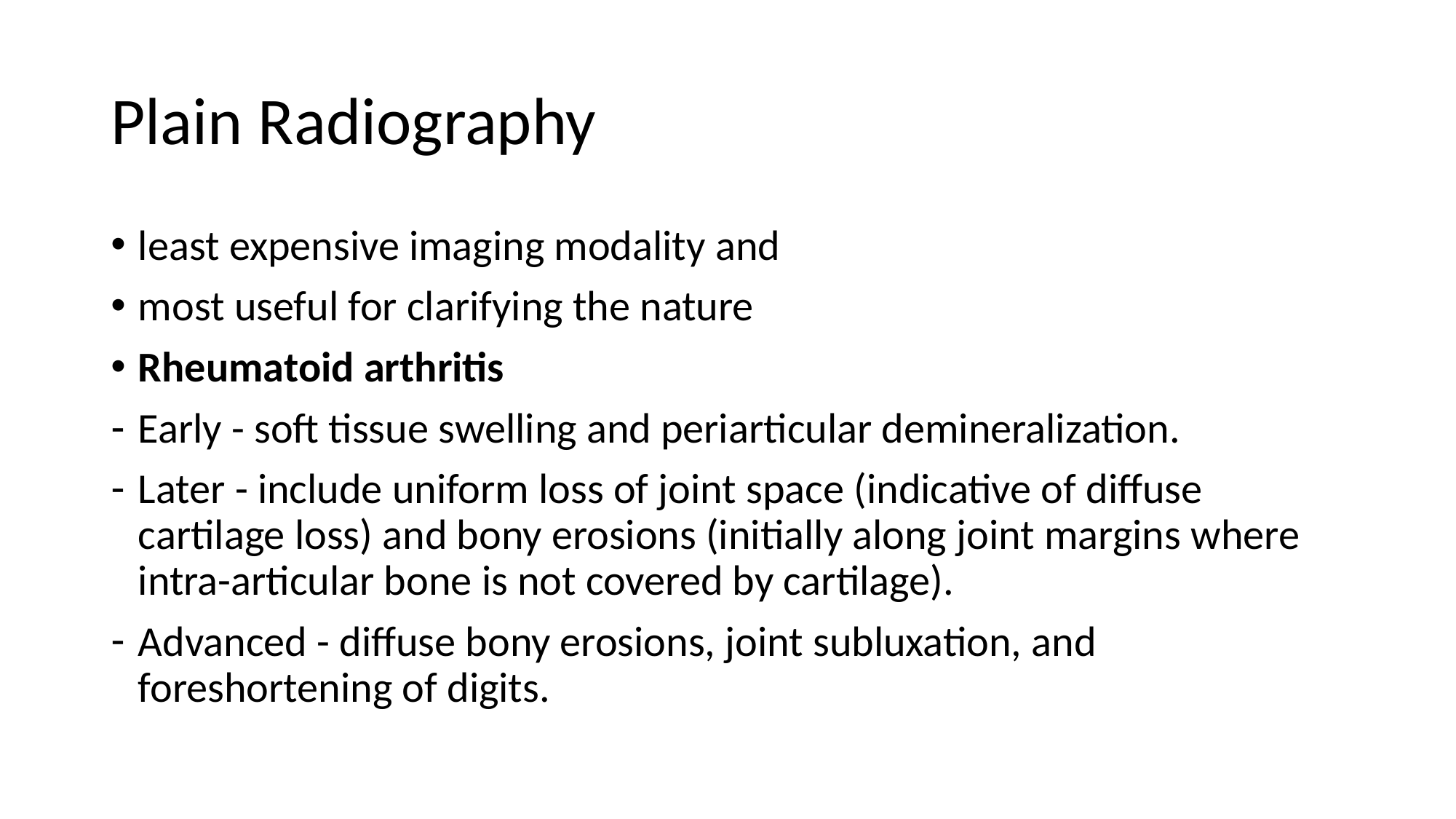

# Plain Radiography
least expensive imaging modality and
most useful for clarifying the nature
Rheumatoid arthritis
Early - soft tissue swelling and periarticular demineralization.
Later - include uniform loss of joint space (indicative of diffuse cartilage loss) and bony erosions (initially along joint margins where intra-articular bone is not covered by cartilage).
Advanced - diffuse bony erosions, joint subluxation, and foreshortening of digits.